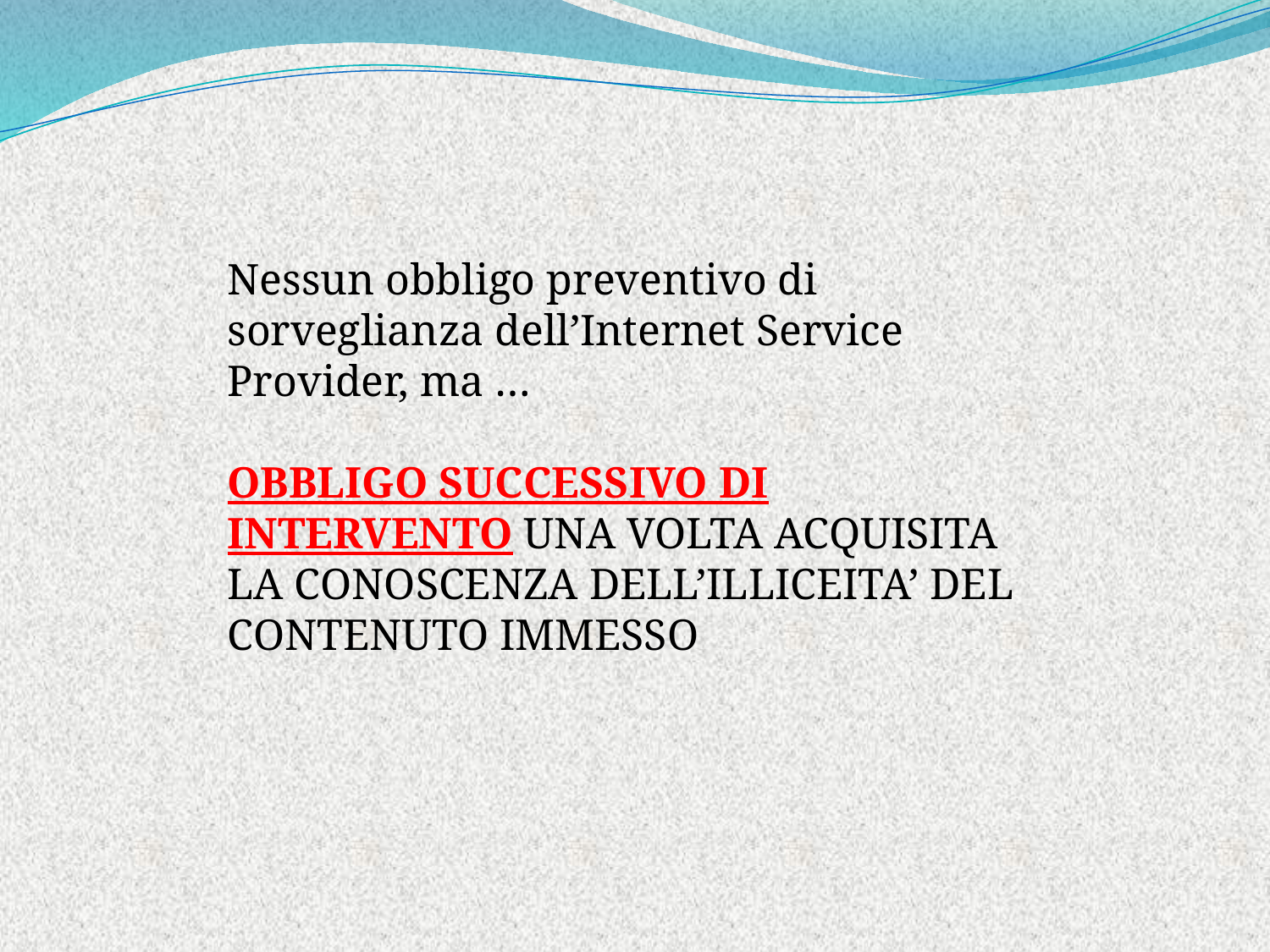

Nessun obbligo preventivo di sorveglianza dell’Internet Service Provider, ma …

OBBLIGO SUCCESSIVO DI INTERVENTO UNA VOLTA ACQUISITA LA CONOSCENZA DELL’ILLICEITA’ DEL CONTENUTO IMMESSO